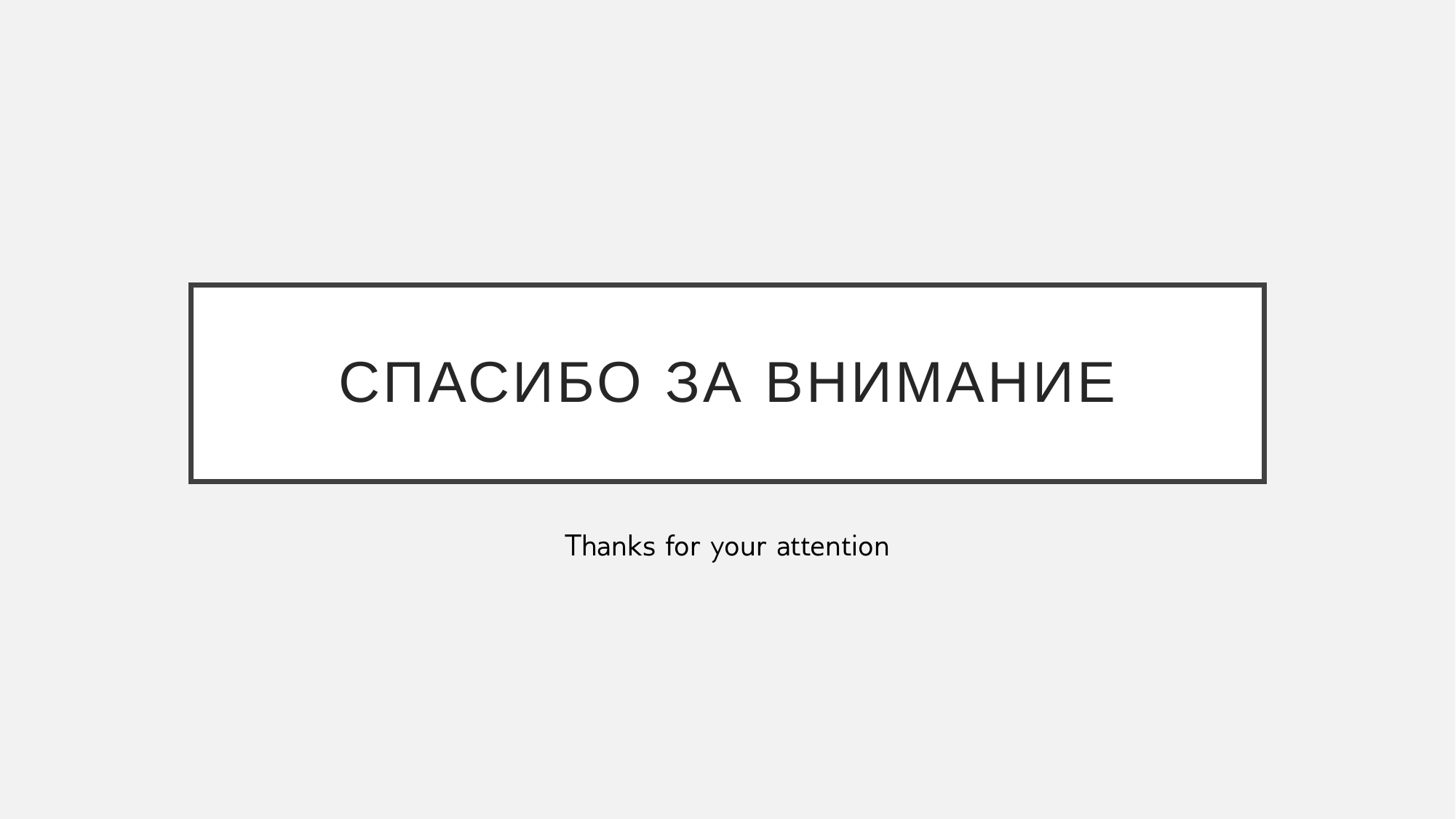

# Спасибо за внимание
Thanks for your attention